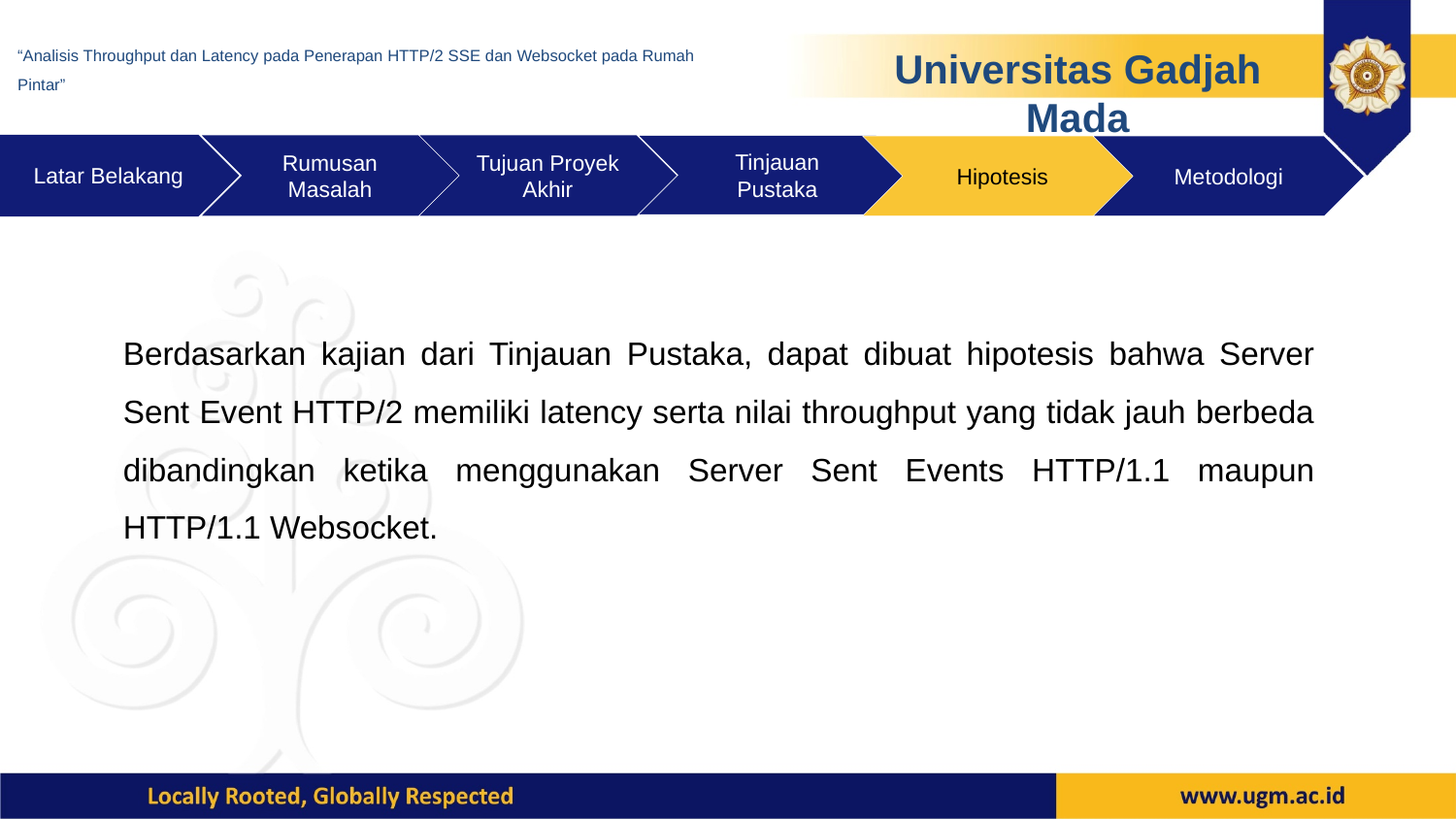

“Analisis Throughput dan Latency pada Penerapan HTTP/2 SSE dan Websocket pada Rumah Pintar”
Universitas Gadjah Mada
Latar Belakang
Rumusan Masalah
Tujuan Proyek Akhir
Tinjauan Pustaka
Hipotesis
Metodologi
Berdasarkan kajian dari Tinjauan Pustaka, dapat dibuat hipotesis bahwa Server Sent Event HTTP/2 memiliki latency serta nilai throughput yang tidak jauh berbeda dibandingkan ketika menggunakan Server Sent Events HTTP/1.1 maupun HTTP/1.1 Websocket.